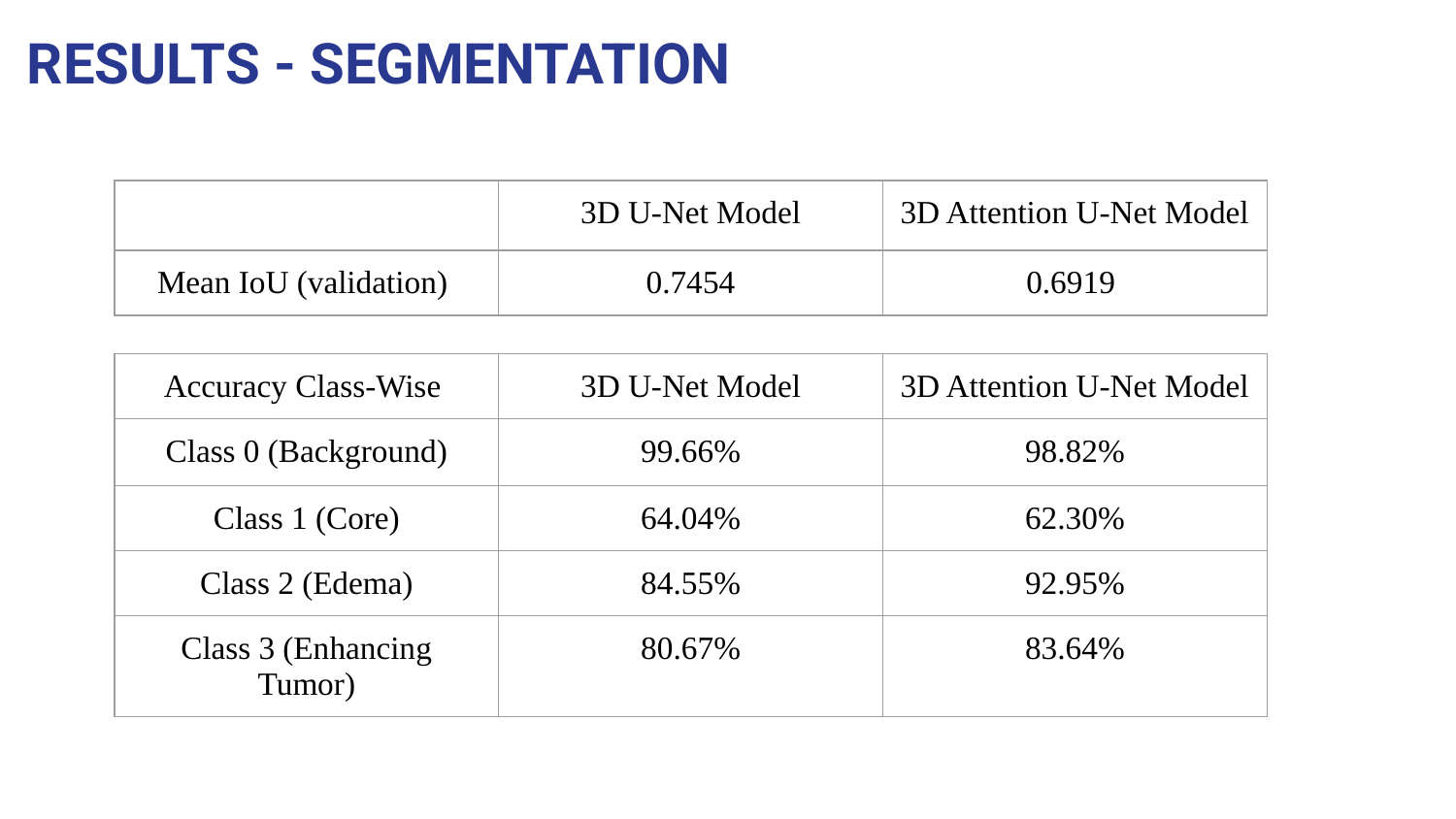

# RESULTS - SEGMENTATION
|  | 3D U-Net Model | 3D Attention U-Net Model |
| --- | --- | --- |
| Mean IoU (validation) | 0.7454 | 0.6919 |
| Accuracy Class-Wise | 3D U-Net Model | 3D Attention U-Net Model |
| --- | --- | --- |
| Class 0 (Background) | 99.66% | 98.82% |
| Class 1 (Core) | 64.04% | 62.30% |
| Class 2 (Edema) | 84.55% | 92.95% |
| Class 3 (Enhancing Tumor) | 80.67% | 83.64% |